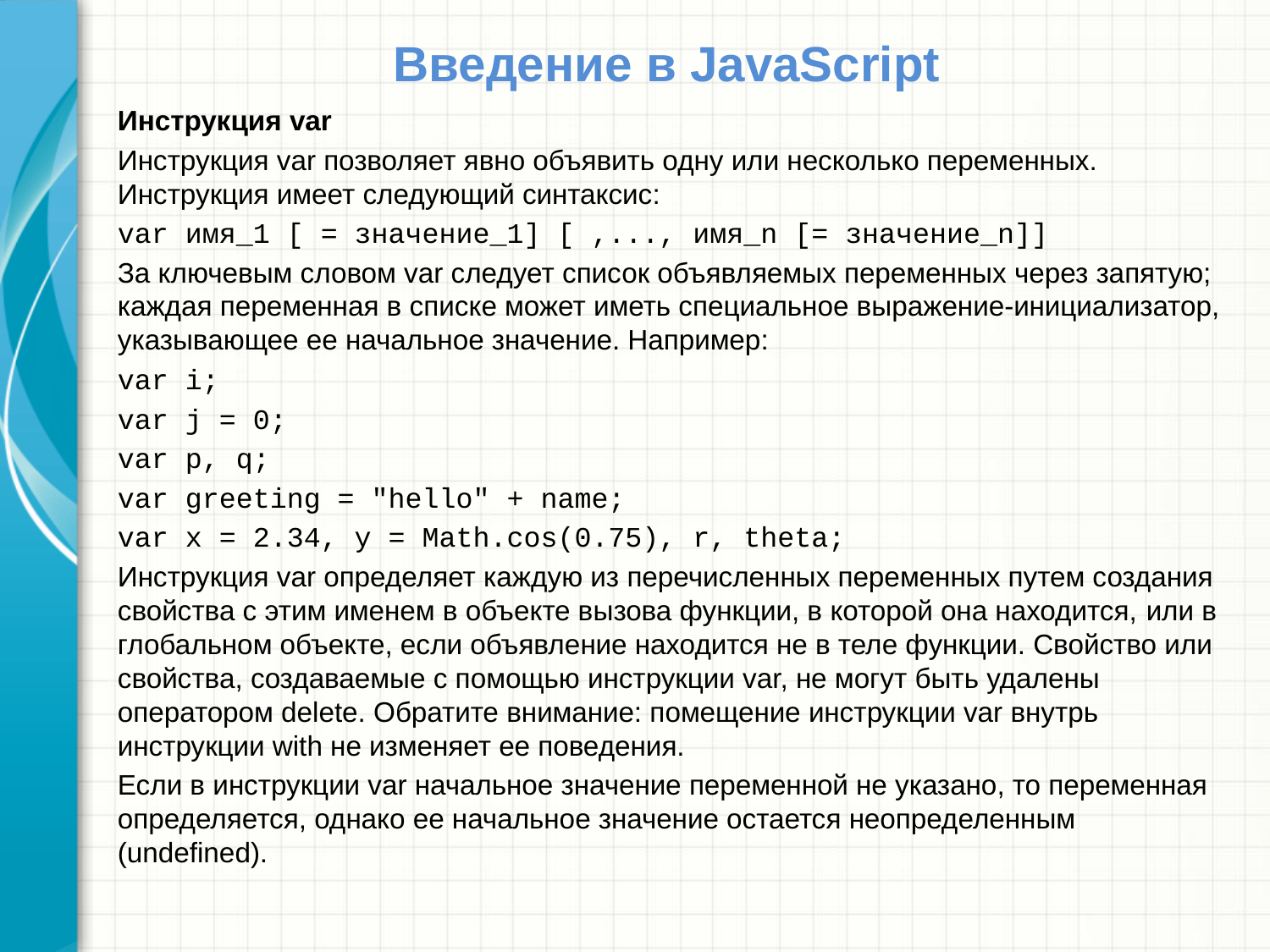

# Введение в JavaScript
Инструкция var
Инструкция var позволяет явно объявить одну или несколько переменных. Инструкция имеет следующий синтаксис:
var имя_1 [ = значение_1] [ ,..., имя_n [= значение_n]]
За ключевым словом var следует список объявляемых переменных через запятую; каждая переменная в списке может иметь специальное выражение-инициализатор, указывающее ее начальное значение. Например:
var i;
var j = 0;
var p, q;
var greeting = "hello" + name;
var x = 2.34, y = Math.cos(0.75), r, theta;
Инструкция var определяет каждую из перечисленных переменных путем создания свойства с этим именем в объекте вызова функции, в которой она находится, или в глобальном объекте, если объявление находится не в теле функции. Свойство или свойства, создаваемые с помощью инструкции var, не могут быть удалены оператором delete. Обратите внимание: помещение инструкции var внутрь инструкции with не изменяет ее поведения.
Если в инструкции var начальное значение переменной не указано, то переменная определяется, однако ее начальное значение остается неопределенным (undefined).